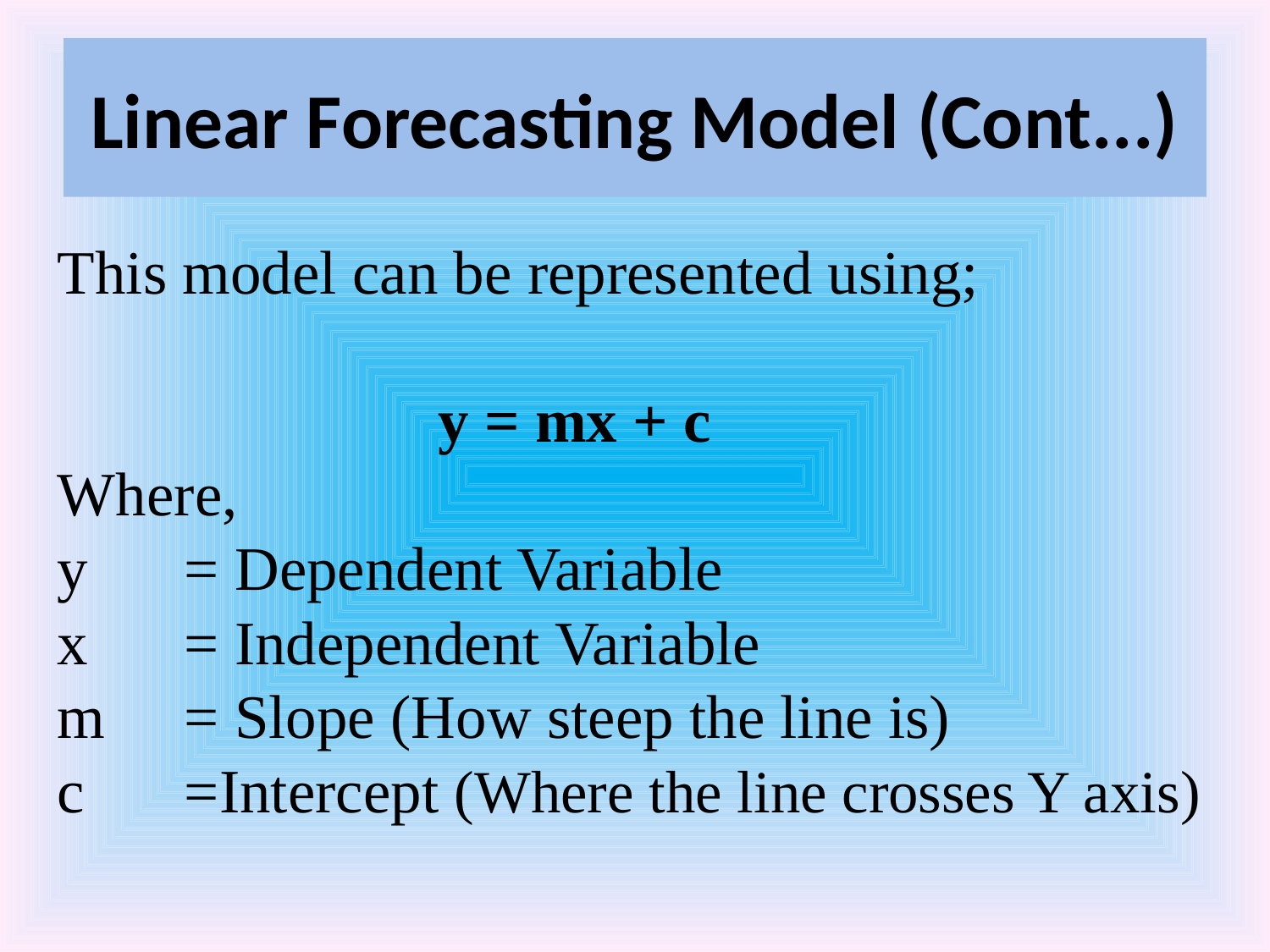

# Linear Forecasting Model (Cont...)

This model can be represented using;

			y = mx + c
Where,
y 	= Dependent Variable
x 	= Independent Variable
m 	= Slope (How steep the line is)
c 	=Intercept (Where the line crosses Y axis)